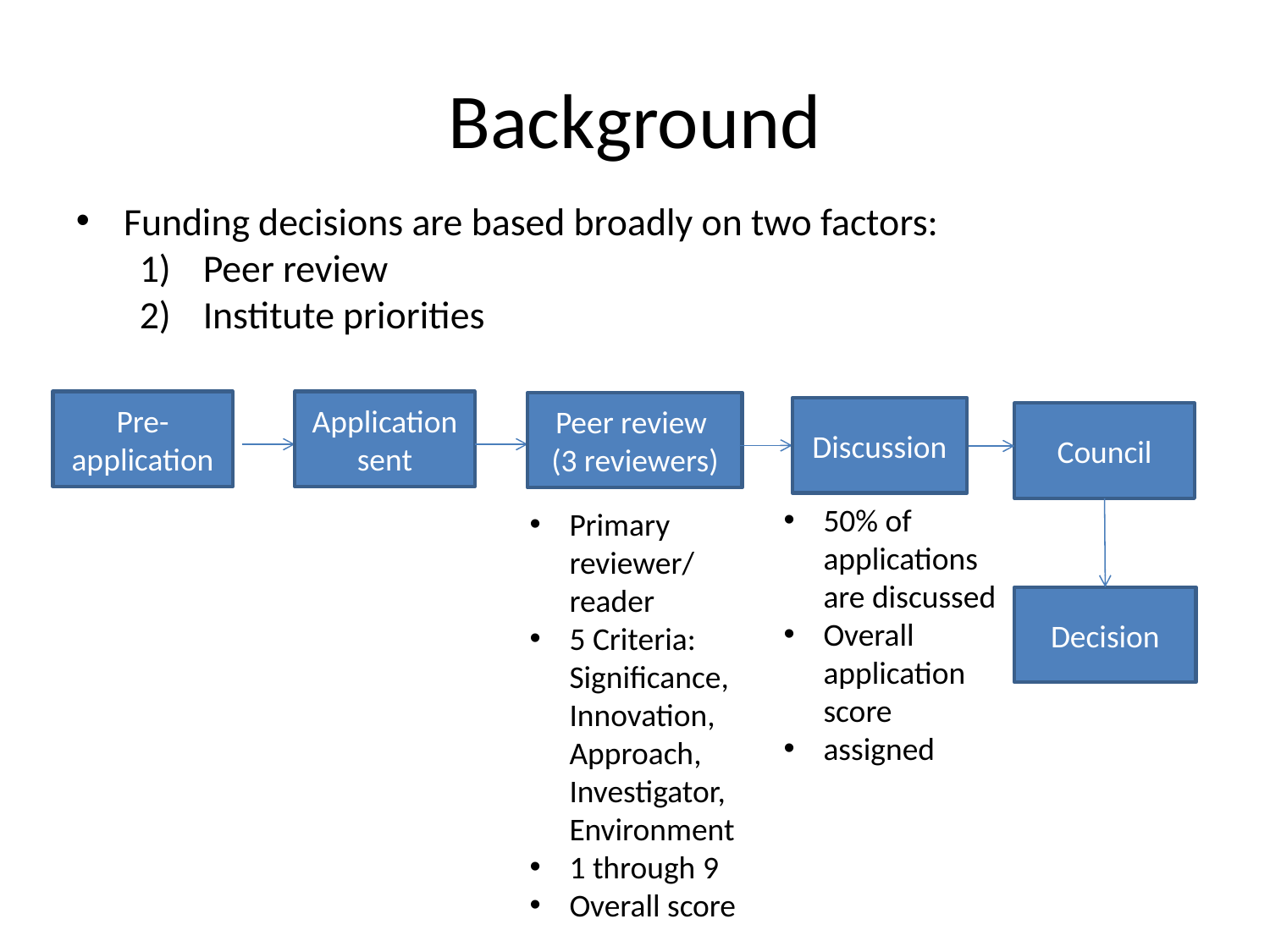

# Background
Funding decisions are based broadly on two factors:
Peer review
Institute priorities
Pre-application
Application sent
Peer review
(3 reviewers)
Discussion
Council
50% of applications are discussed
Overall application score
assigned
Primary reviewer/ reader
5 Criteria: Significance, Innovation, Approach, Investigator, Environment
1 through 9
Overall score
Decision